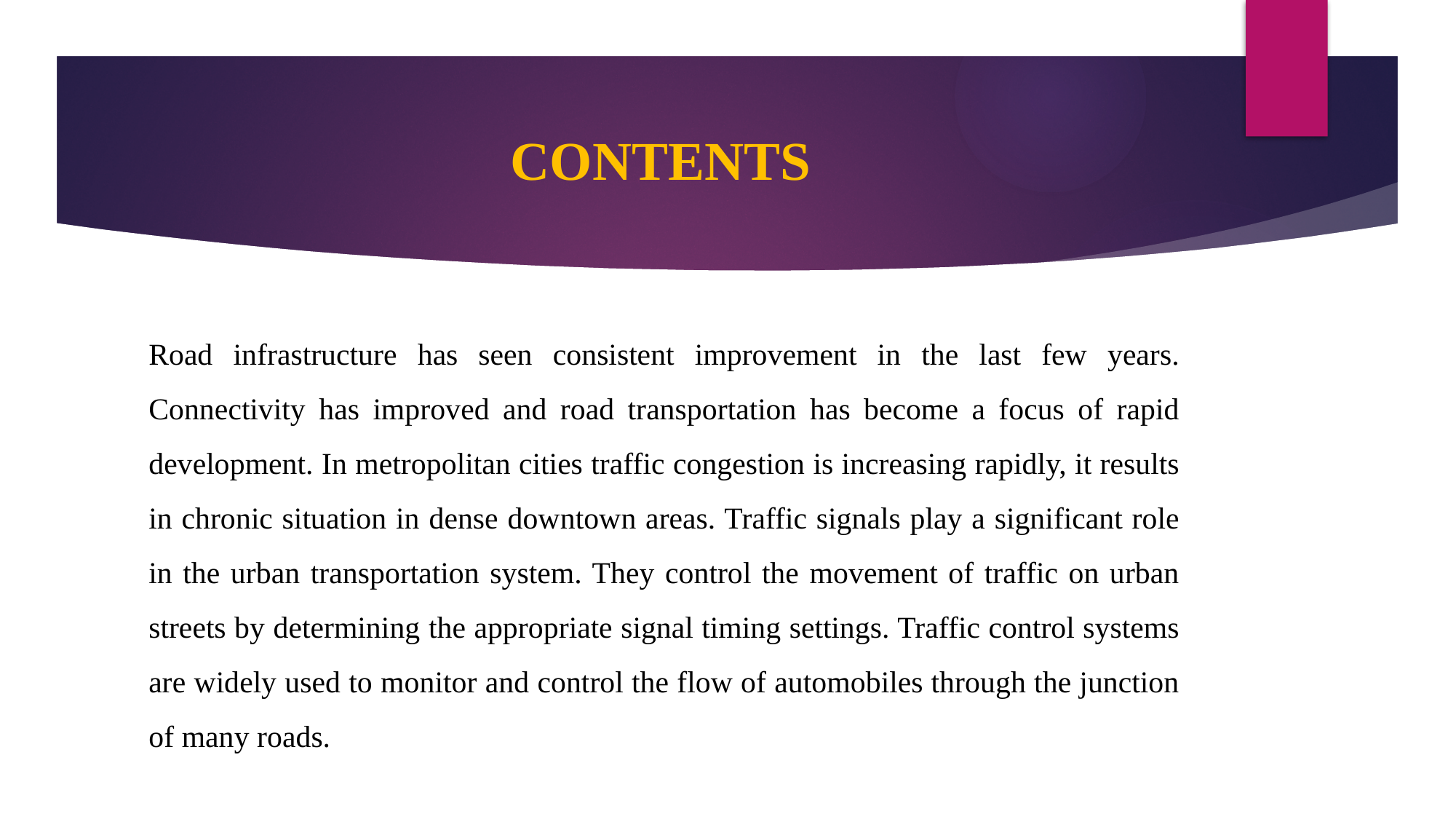

# CONTENTS
Road infrastructure has seen consistent improvement in the last few years. Connectivity has improved and road transportation has become a focus of rapid development. In metropolitan cities traffic congestion is increasing rapidly, it results in chronic situation in dense downtown areas. Traffic signals play a significant role in the urban transportation system. They control the movement of traffic on urban streets by determining the appropriate signal timing settings. Traffic control systems are widely used to monitor and control the flow of automobiles through the junction of many roads.